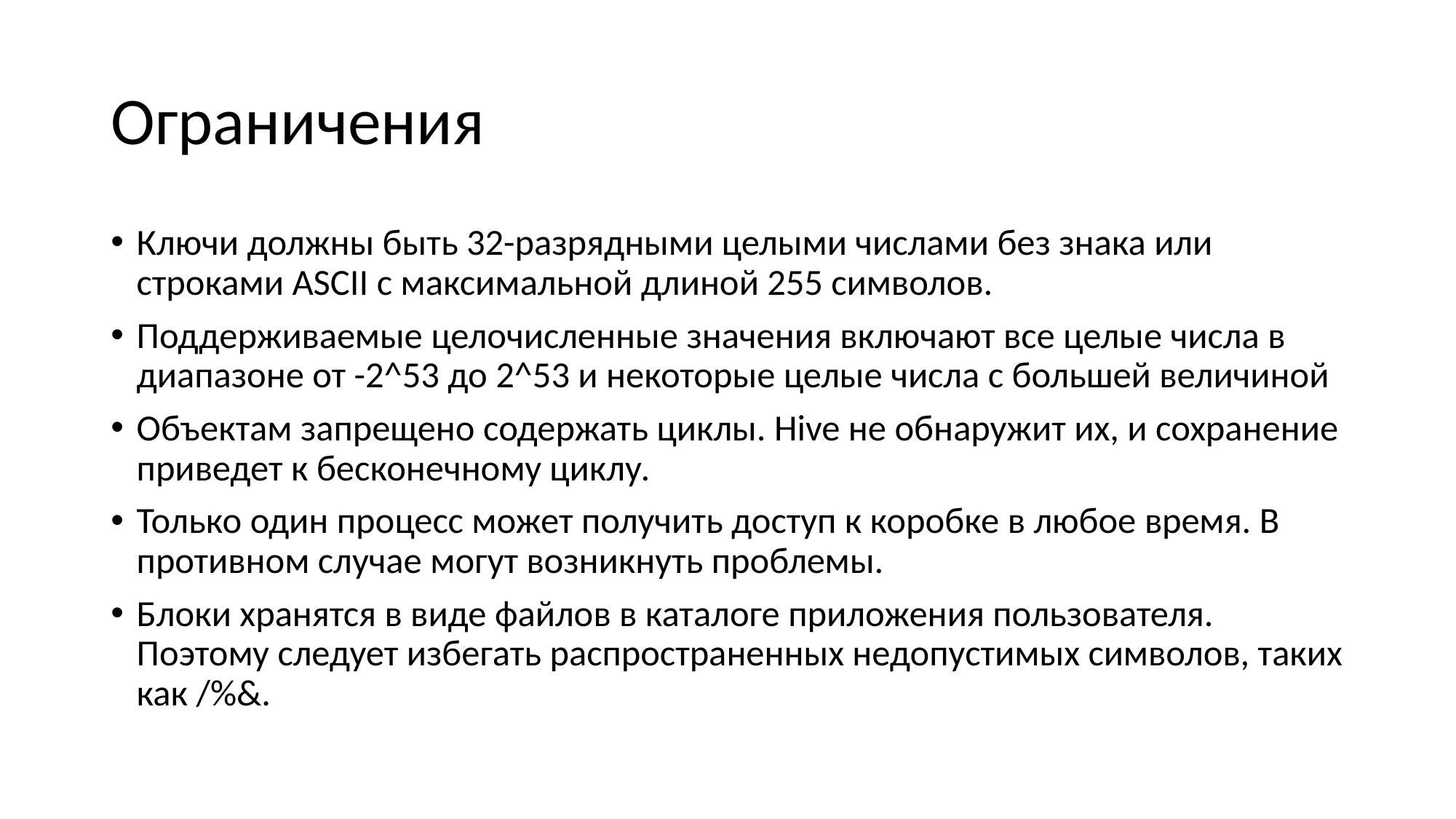

# Ограничения
Ключи должны быть 32-разрядными целыми числами без знака или строками ASCII с максимальной длиной 255 символов.
Поддерживаемые целочисленные значения включают все целые числа в диапазоне от -2^53 до 2^53 и некоторые целые числа с большей величиной
Объектам запрещено содержать циклы. Hive не обнаружит их, и сохранение приведет к бесконечному циклу.
Только один процесс может получить доступ к коробке в любое время. В противном случае могут возникнуть проблемы.
Блоки хранятся в виде файлов в каталоге приложения пользователя. Поэтому следует избегать распространенных недопустимых символов, таких как /%&.